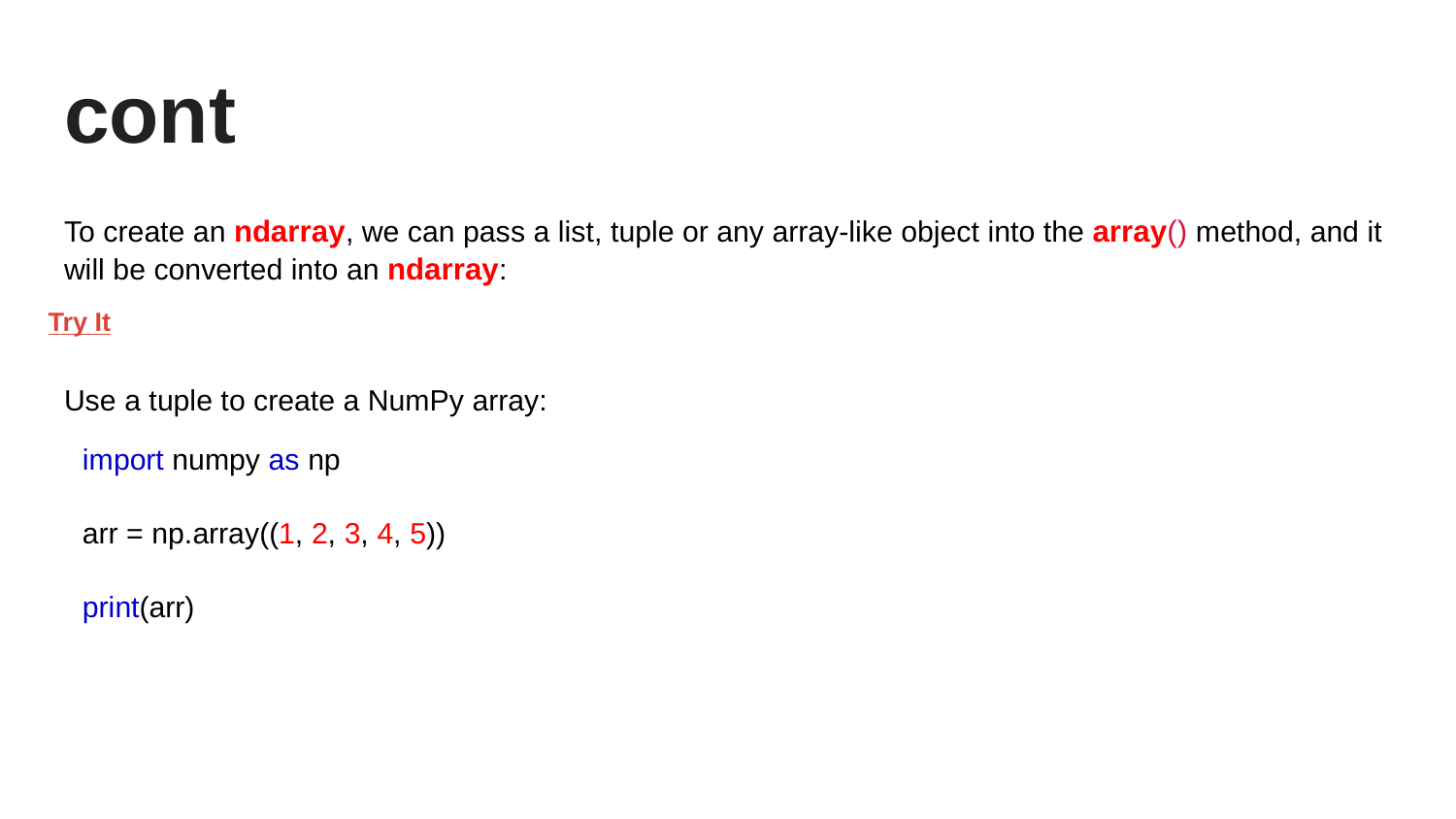

# cont
To create an ndarray, we can pass a list, tuple or any array-like object into the array() method, and it will be converted into an ndarray:

Use a tuple to create a NumPy array:
import numpy as np

arr = np.array((1, 2, 3, 4, 5))

print(arr)

Try It